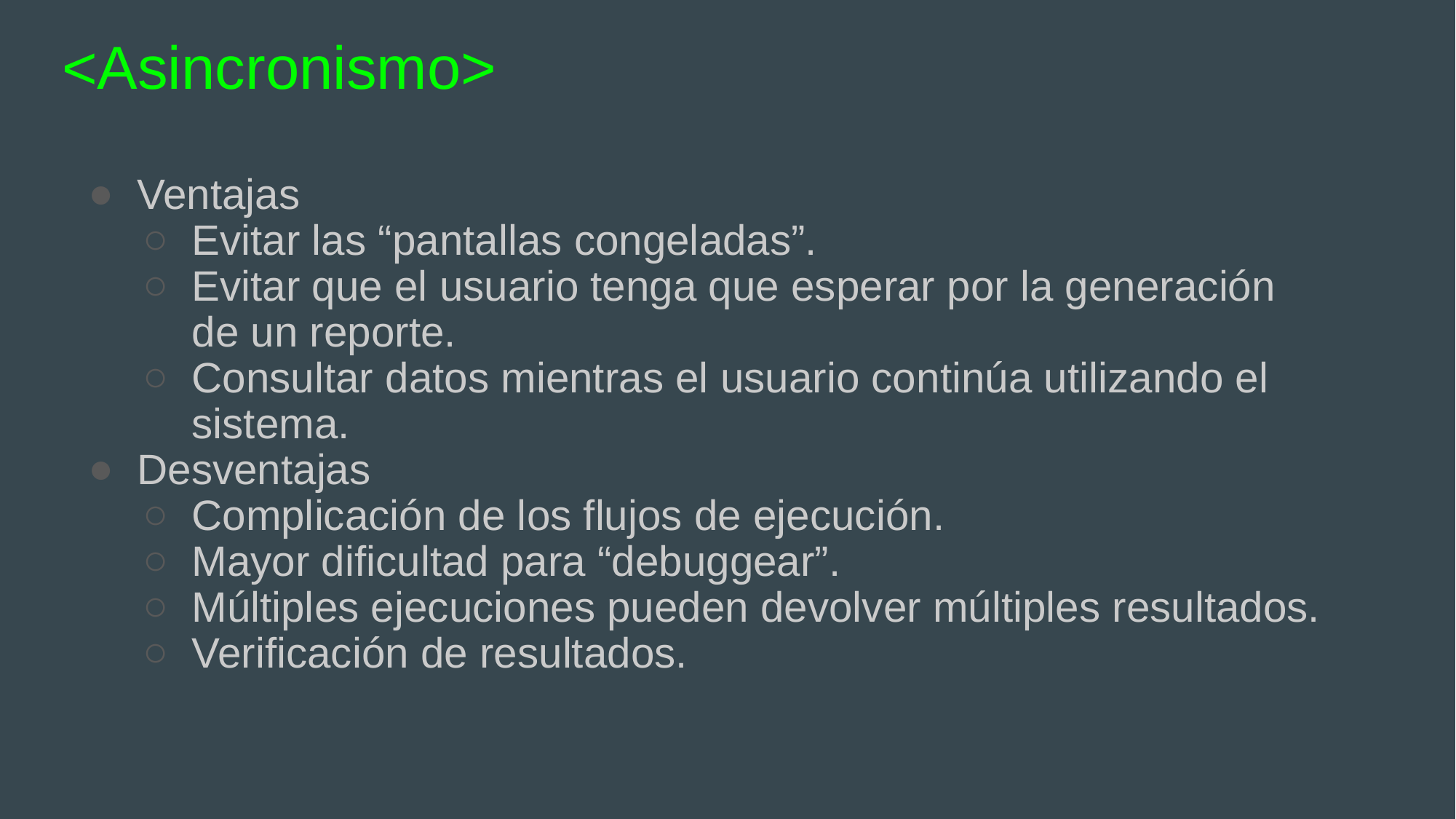

# <Asincronismo>
Ventajas
Evitar las “pantallas congeladas”.
Evitar que el usuario tenga que esperar por la generación de un reporte.
Consultar datos mientras el usuario continúa utilizando el sistema.
Desventajas
Complicación de los flujos de ejecución.
Mayor dificultad para “debuggear”.
Múltiples ejecuciones pueden devolver múltiples resultados.
Verificación de resultados.